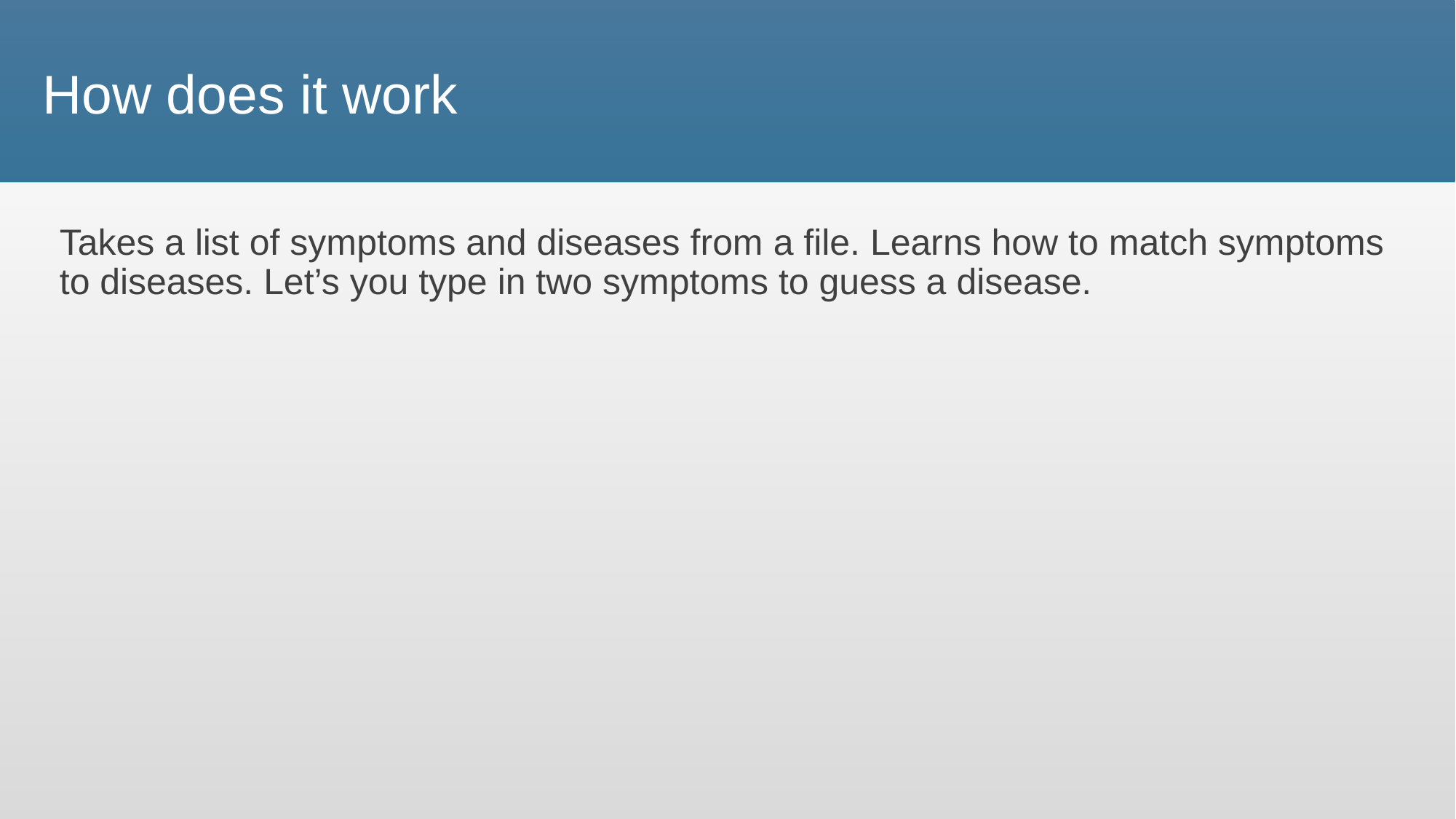

# How does it work
Takes a list of symptoms and diseases from a file. Learns how to match symptoms to diseases. Let’s you type in two symptoms to guess a disease.